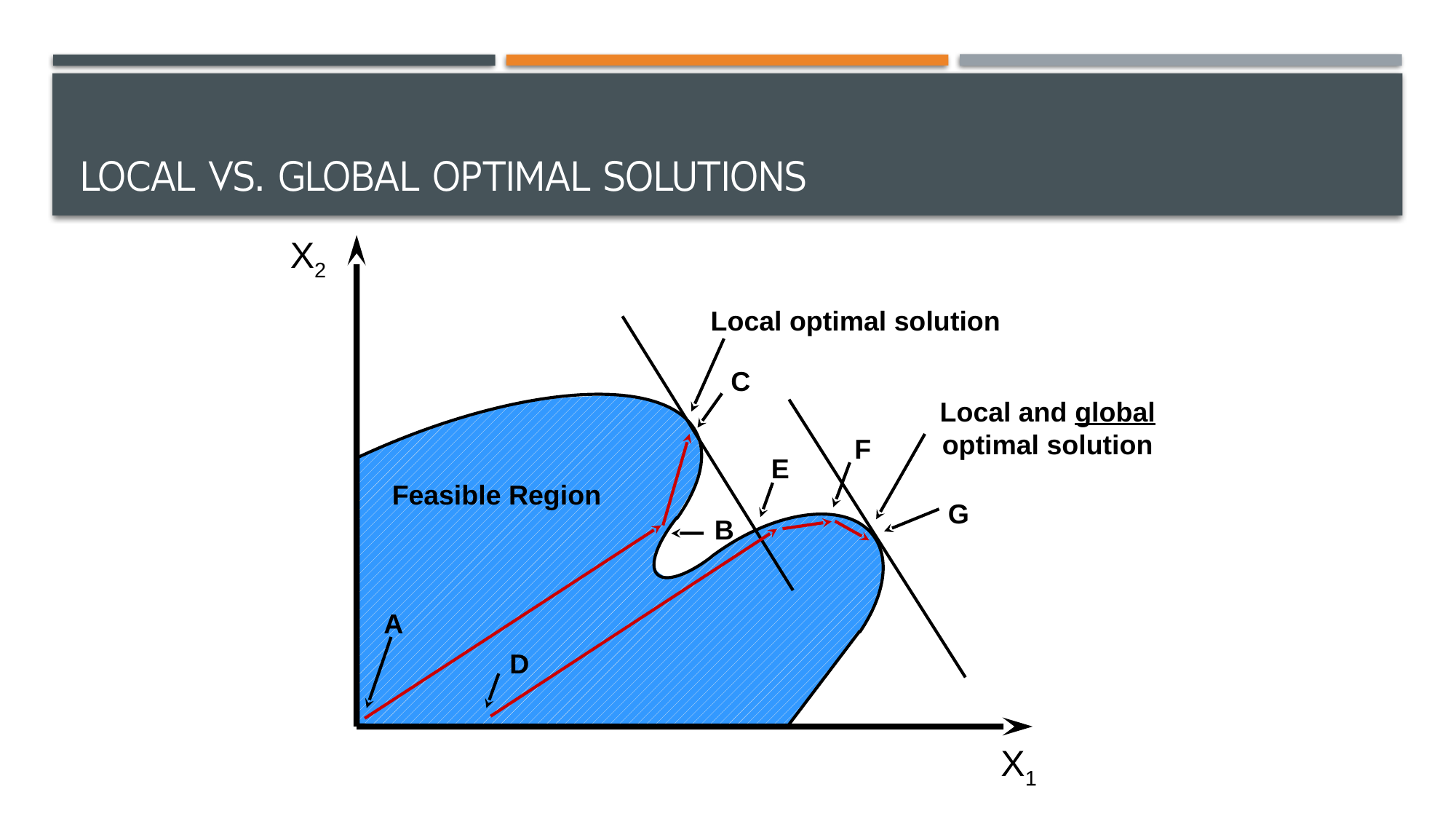

# Local vs. Global Optimal Solutions
X2

Local optimal solution

C

Local and global optimal solution

F

E

Feasible Region

G

B

A

D

X1